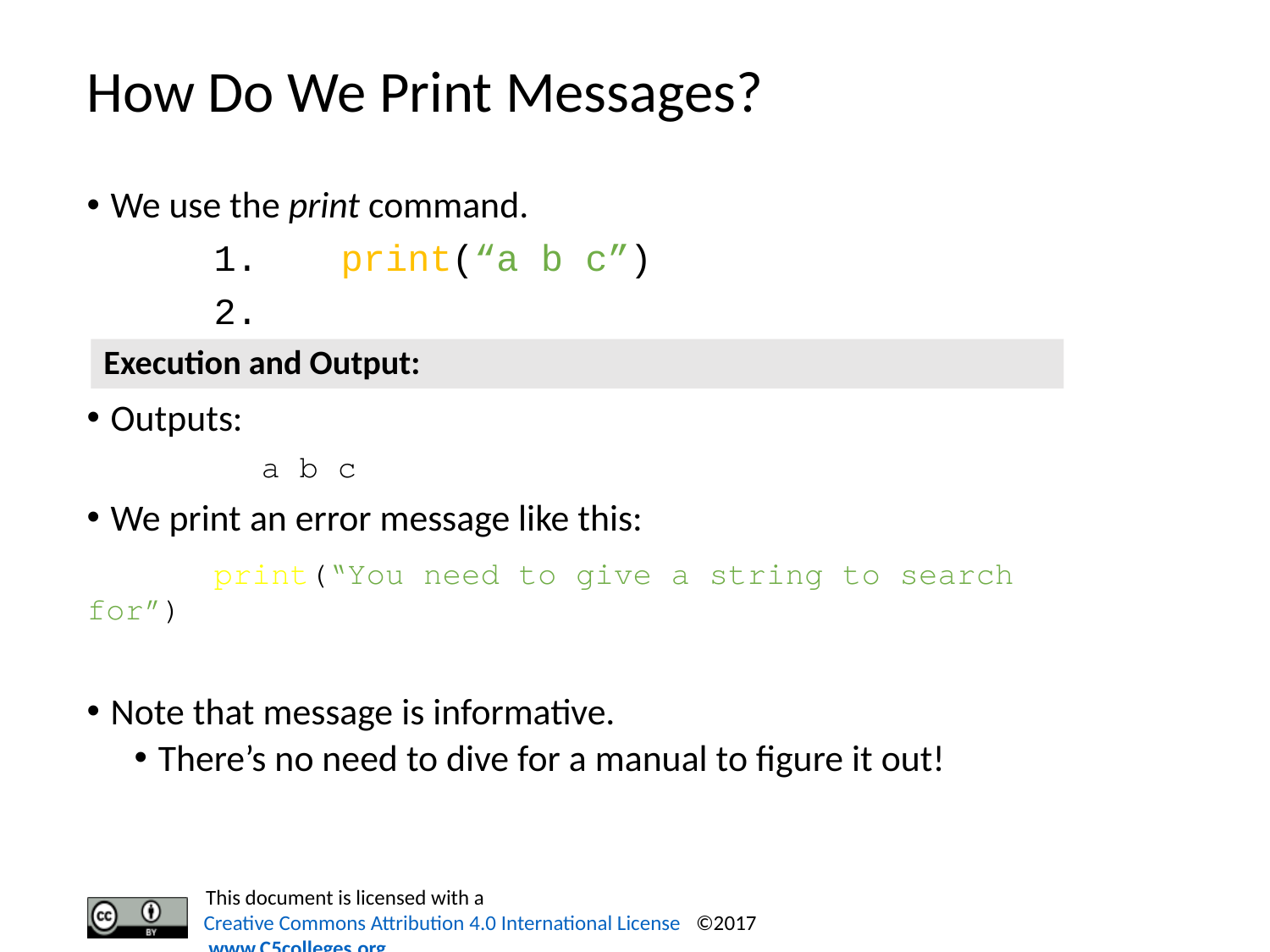

# How Do We Print Messages?
We use the print command.
	1. 	print(“a b c”)
	2.

Outputs:
	a b c
We print an error message like this:
	print(“You need to give a string to search 	for”)

Note that message is informative.
There’s no need to dive for a manual to figure it out!

Execution and Output: